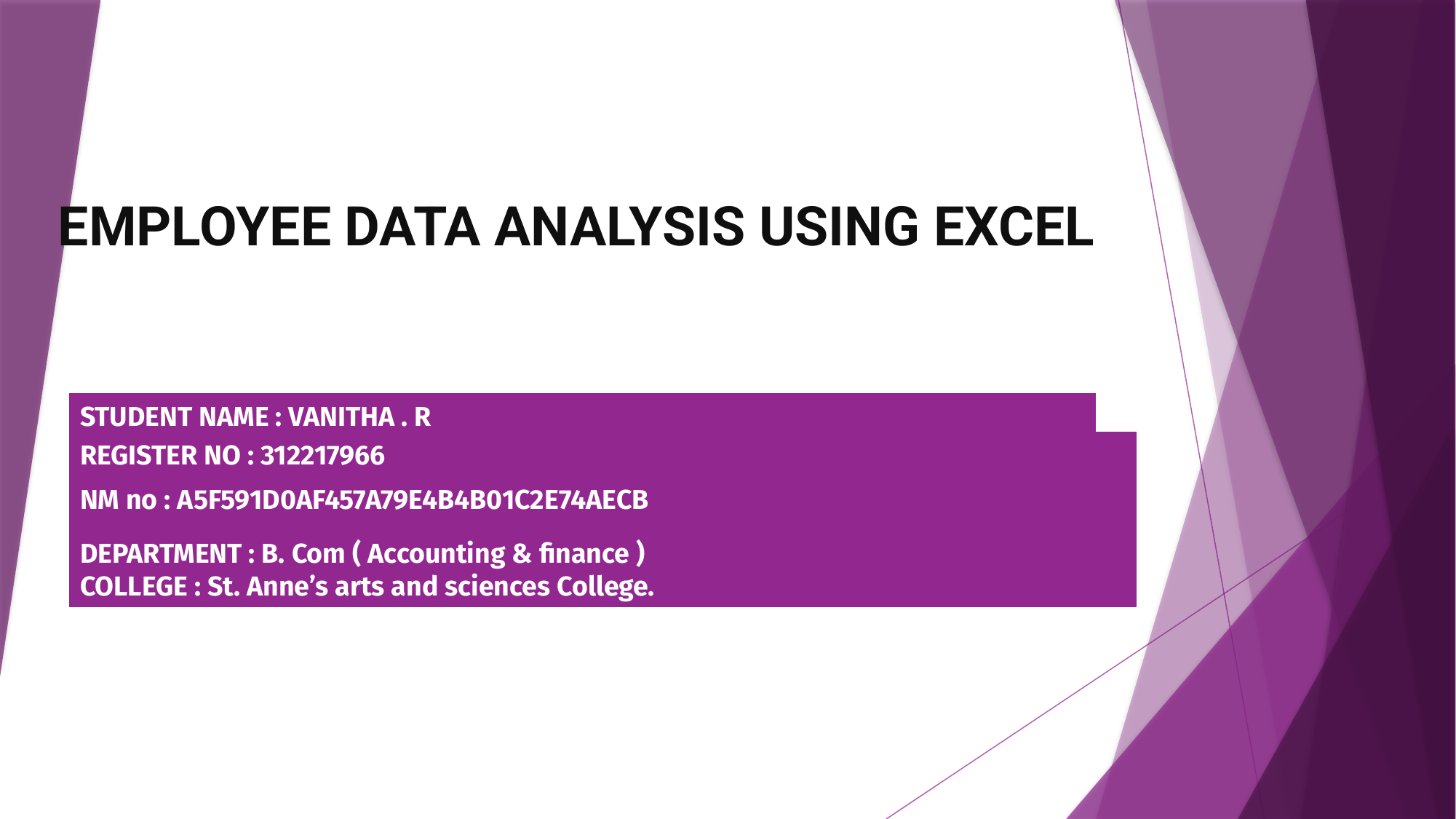

# employee data analysis using Excel

STUDENT NAME : VANITHA . R

REGISTER NO : 312217966

DEPARTMENT : B. Com ( Accounting & finance )
COLLEGE : St. Anne’s arts and sciences College.
NM no : A5F591D0AF457A79E4B4B01C2E74AECB